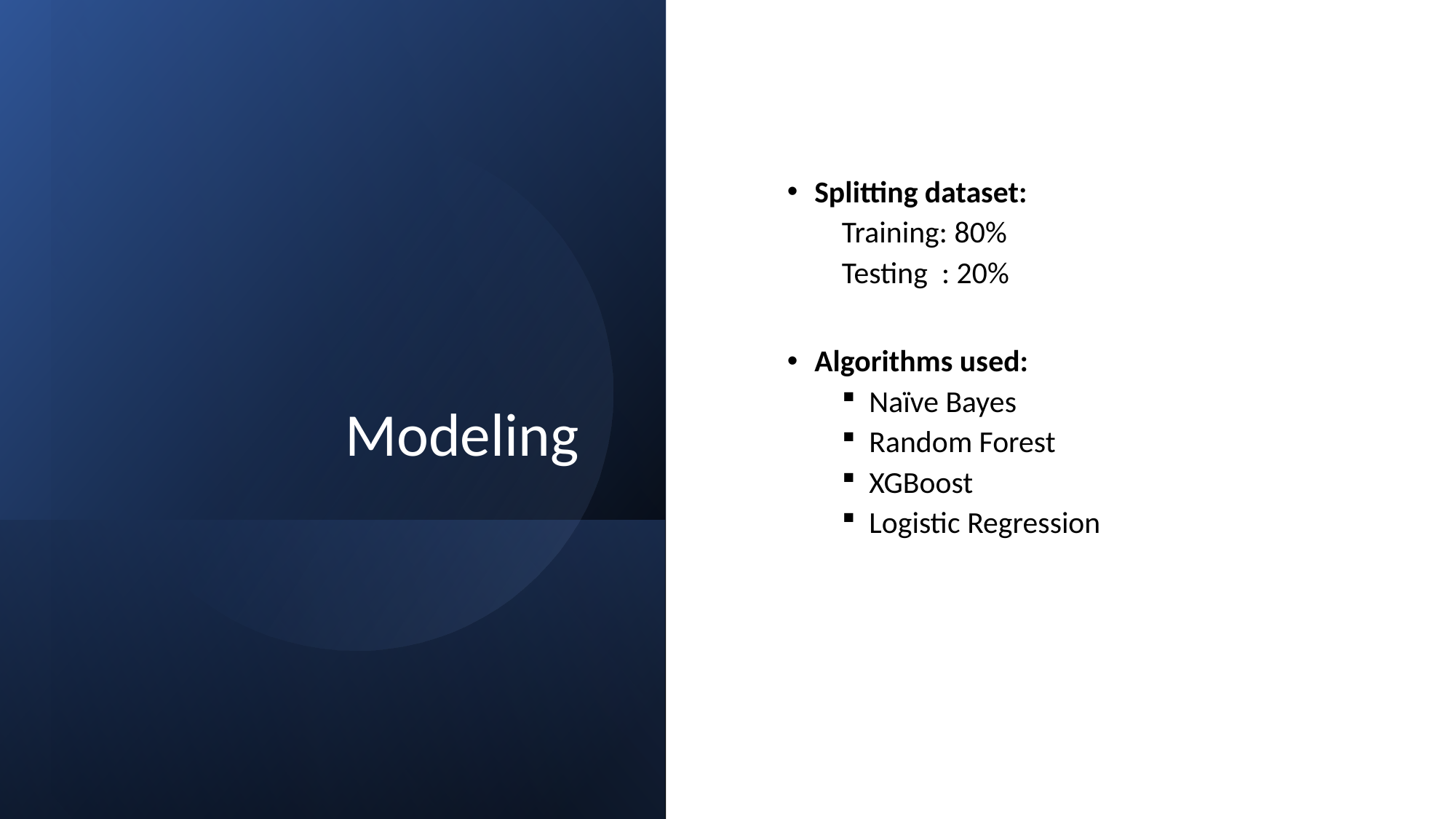

# Modeling

Splitting dataset:
Training: 80%
Testing  : 20%

Algorithms used:
Naïve Bayes
Random Forest
XGBoost
Logistic Regression